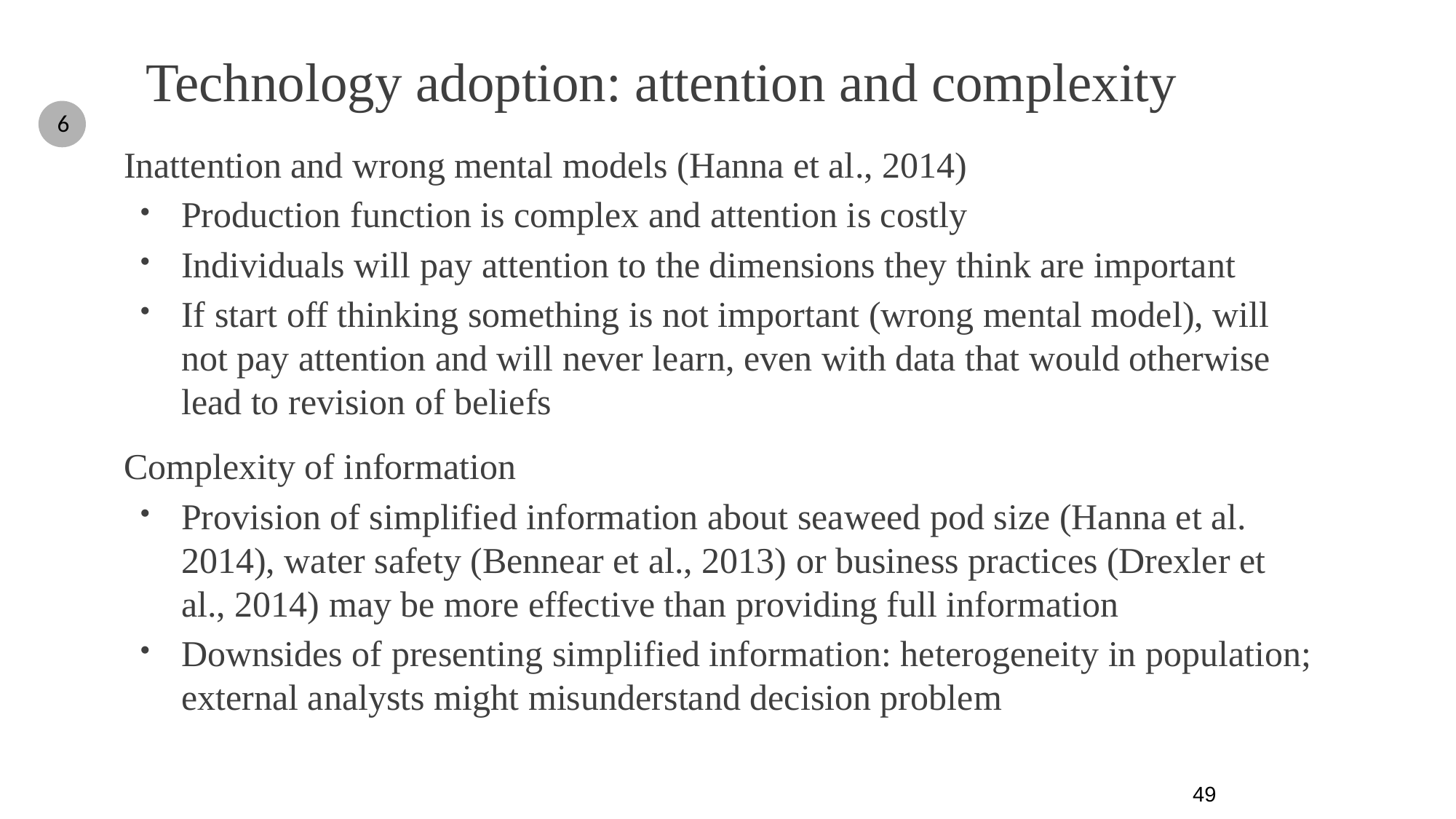

# Technology adoption: attention and complexity

6
Inattention and wrong mental models (Hanna et al., 2014)
Production function is complex and attention is costly
Individuals will pay attention to the dimensions they think are important
If start off thinking something is not important (wrong mental model), will not pay attention and will never learn, even with data that would otherwise lead to revision of beliefs
Complexity of information
Provision of simplified information about seaweed pod size (Hanna et al. 2014), water safety (Bennear et al., 2013) or business practices (Drexler et al., 2014) may be more effective than providing full information
Downsides of presenting simplified information: heterogeneity in population; external analysts might misunderstand decision problem

49